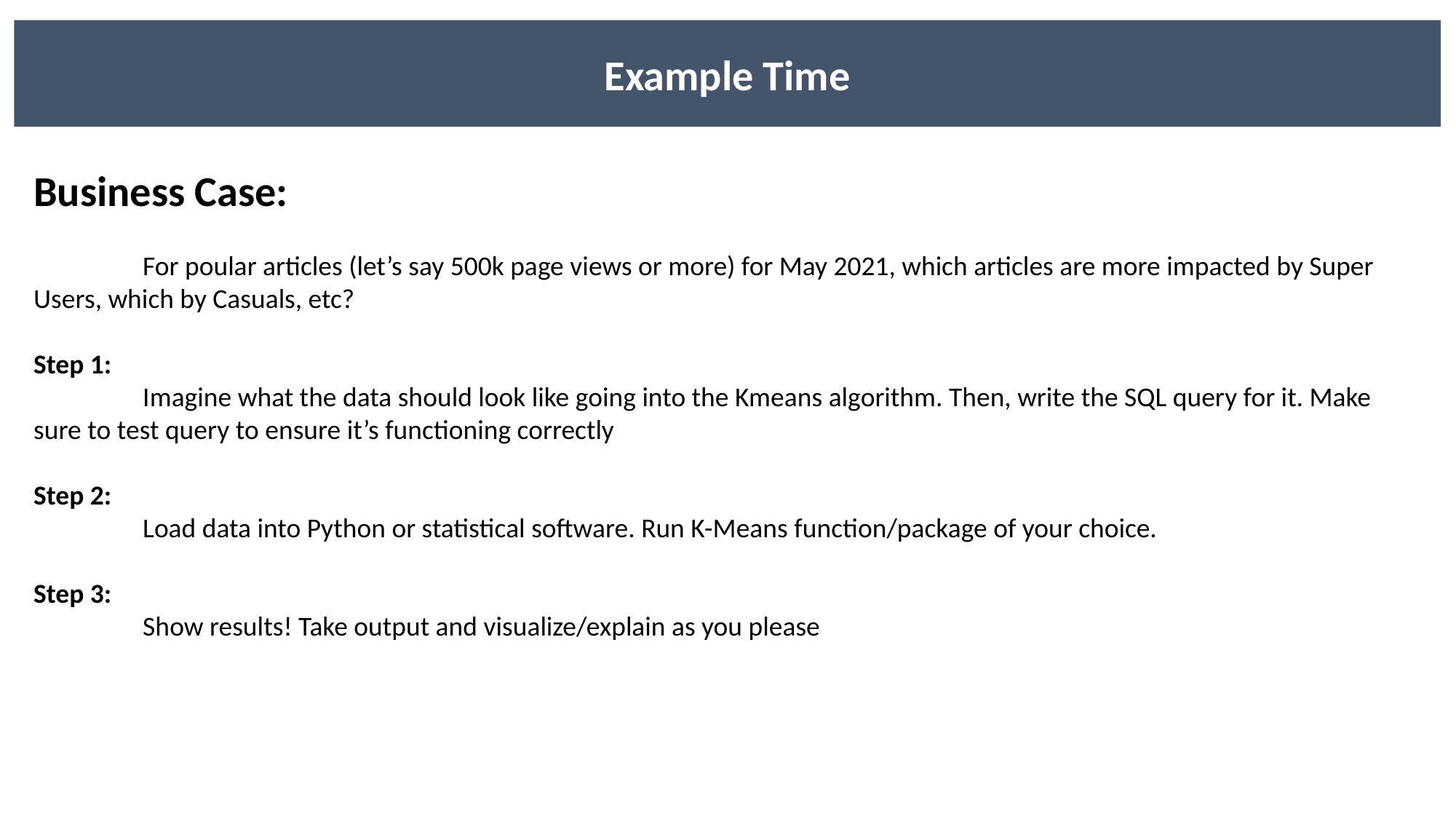

Example Time
Business Case:

	For poular articles (let’s say 500k page views or more) for May 2021, which articles are more impacted by Super Users, which by Casuals, etc?

Step 1:
	Imagine what the data should look like going into the Kmeans algorithm. Then, write the SQL query for it. Make sure to test query to ensure it’s functioning correctly

Step 2:
	Load data into Python or statistical software. Run K-Means function/package of your choice.

Step 3:
	Show results! Take output and visualize/explain as you please